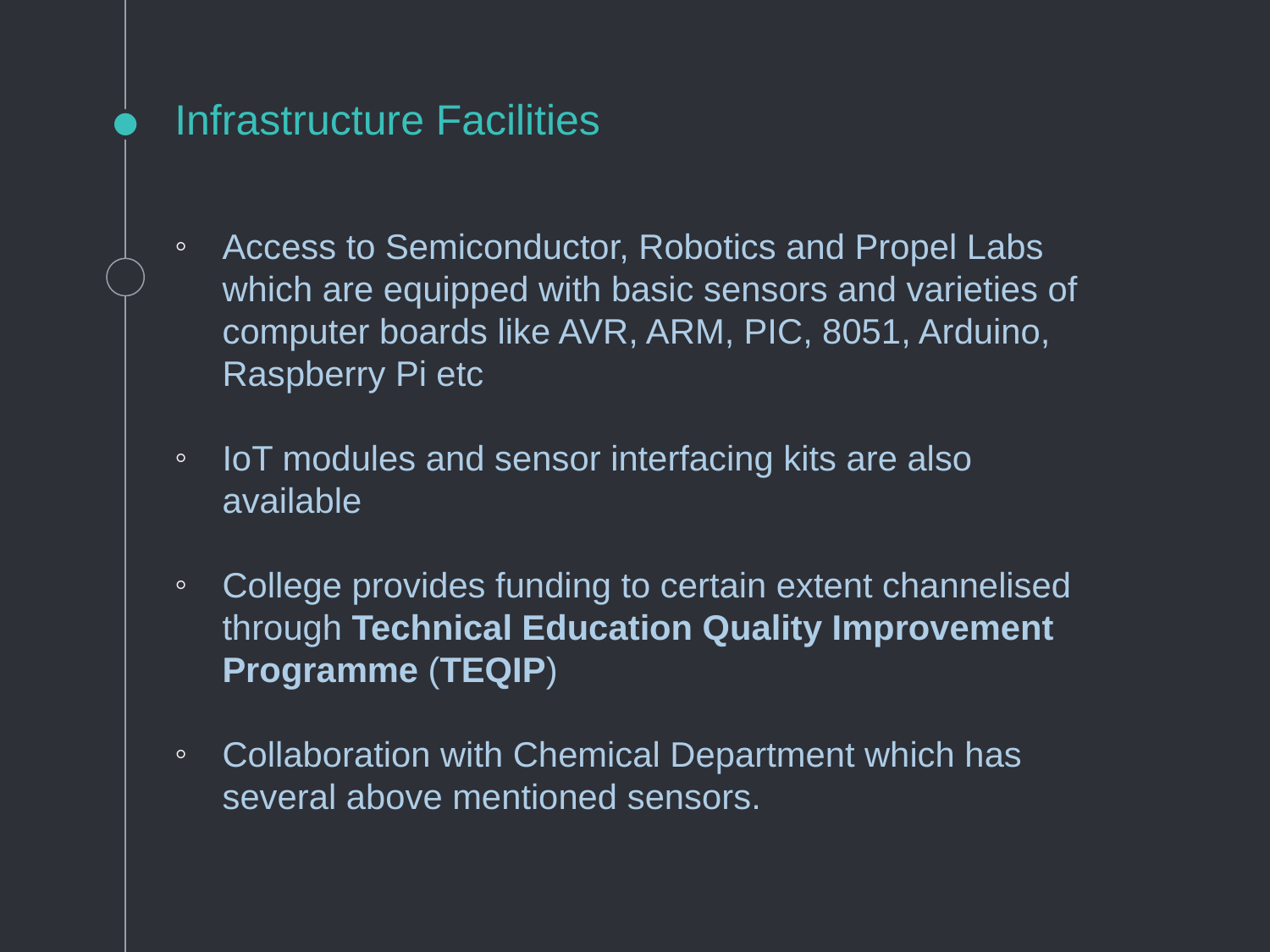

# Infrastructure Facilities
Access to Semiconductor, Robotics and Propel Labs which are equipped with basic sensors and varieties of computer boards like AVR, ARM, PIC, 8051, Arduino, Raspberry Pi etc

IoT modules and sensor interfacing kits are also available

College provides funding to certain extent channelised through Technical Education Quality Improvement Programme (TEQIP)

Collaboration with Chemical Department which has several above mentioned sensors.